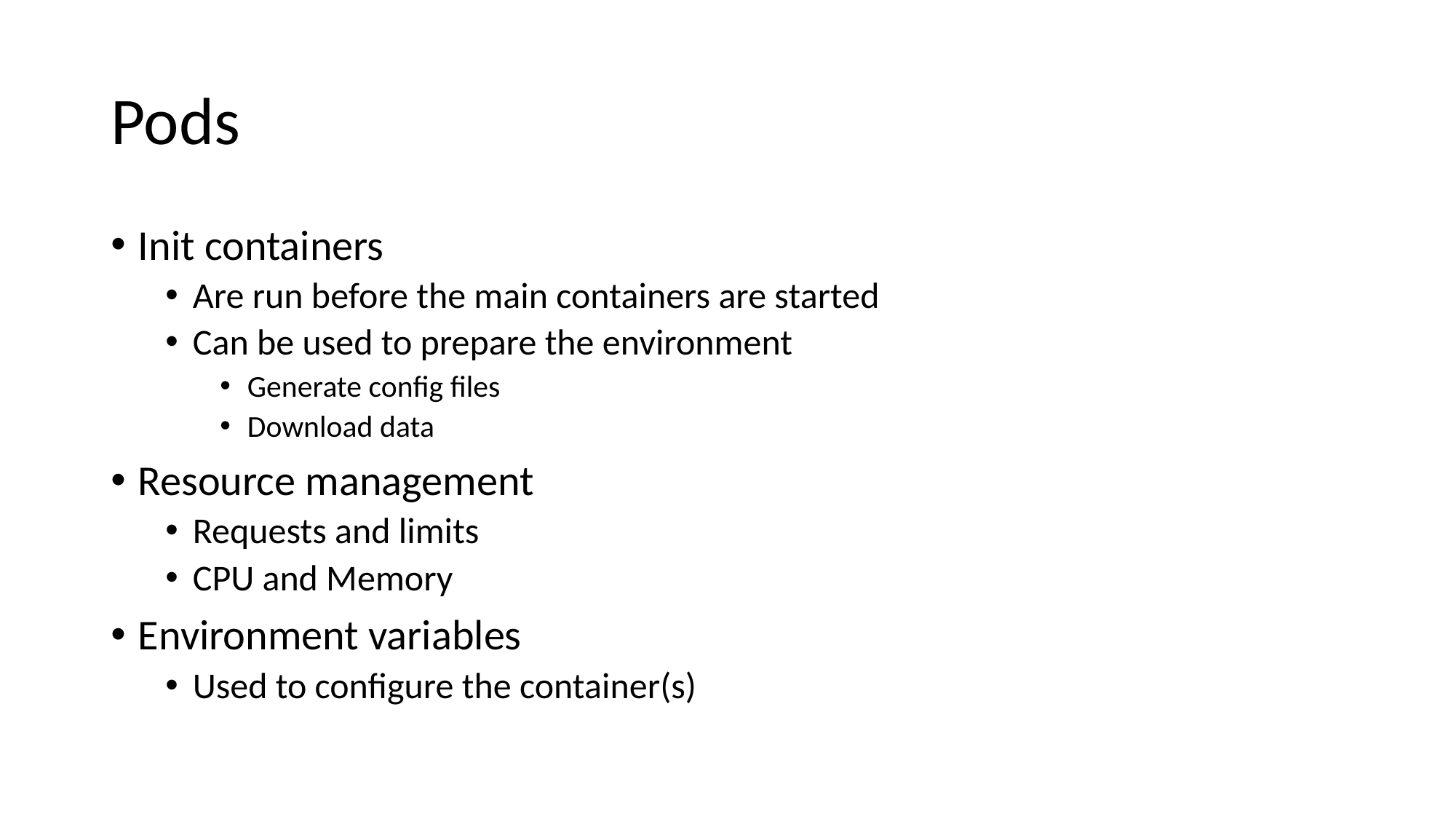

# Pods
Init containers
Are run before the main containers are started
Can be used to prepare the environment
Generate config files
Download data
Resource management
Requests and limits
CPU and Memory
Environment variables
Used to configure the container(s)